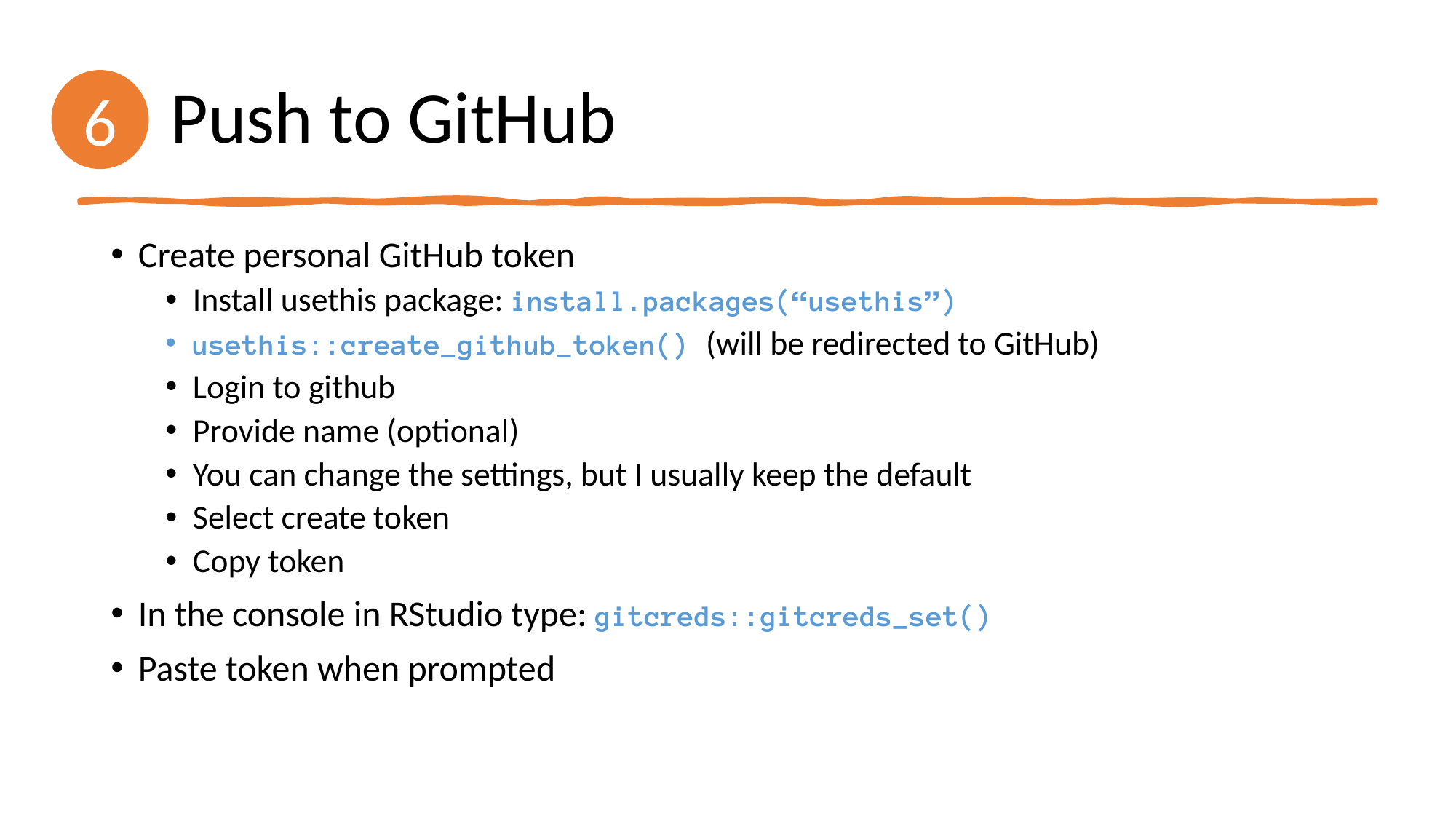

# Push to GitHub
6

Create personal GitHub token
Install usethis package: install.packages(“usethis”)
usethis::create_github_token() (will be redirected to GitHub)
Login to github
Provide name (optional)
You can change the settings, but I usually keep the default
Select create token
Copy token
In the console in RStudio type: gitcreds::gitcreds_set()
Paste token when prompted